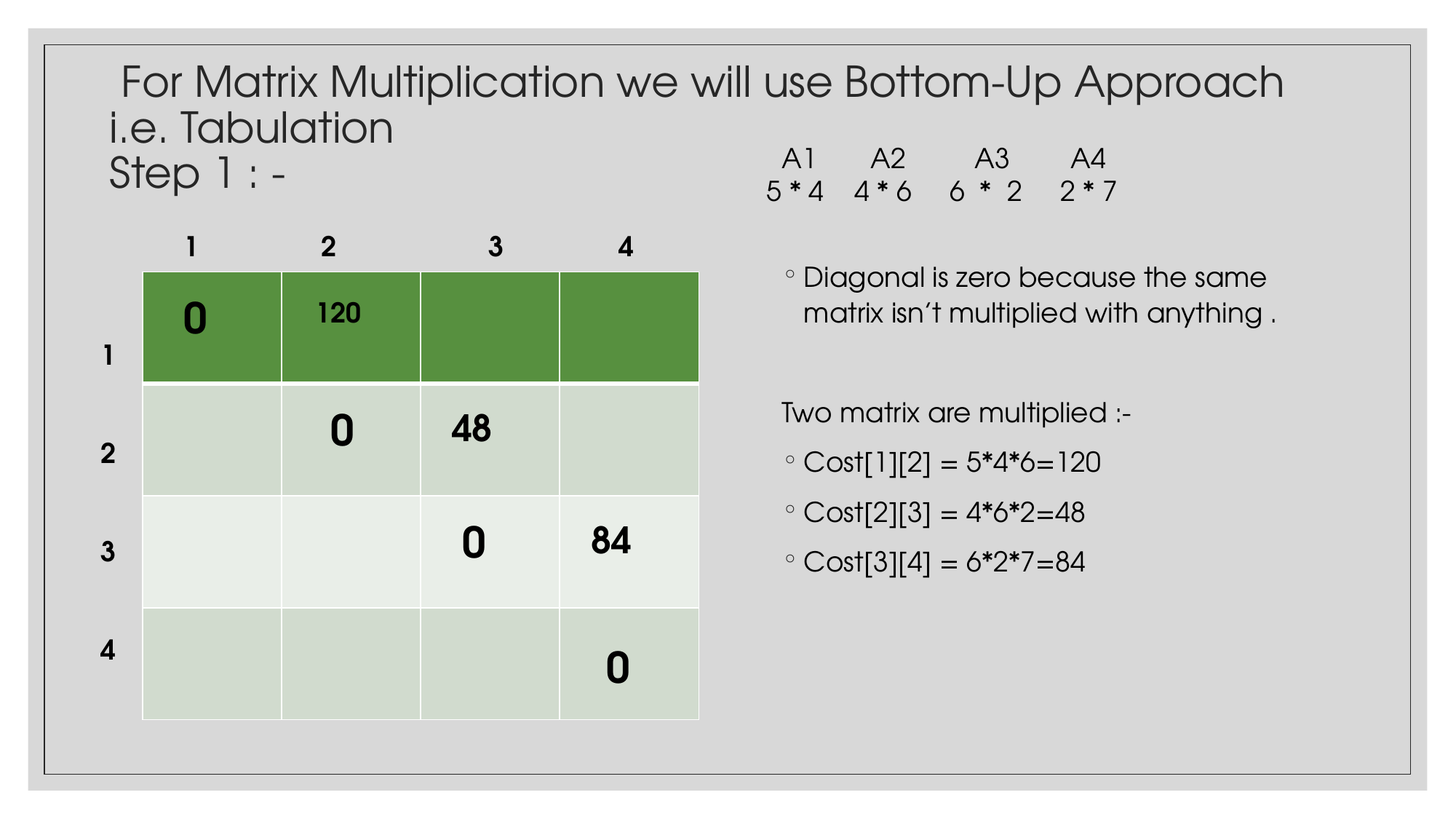

# For Matrix Multiplication we will use Bottom-Up Approach i.e. Tabulation Step 1 : -
  A1       A2         A3        A4
5 * 4    4 * 6     6  *  2     2 * 7
    1                2                    3               4
Diagonal is zero because the same matrix isn’t multiplied with anything .

Two matrix are multiplied :-
Cost[1][2] = 5*4*6=120
Cost[2][3] = 4*6*2=48
Cost[3][4] = 6*2*7=84

| 0 | 120 |  |  |
| --- | --- | --- | --- |
|  | 0 | 48 |  |
|  |  | 0 | 84 |
|  |  |  | 0 |

1

2

3

4